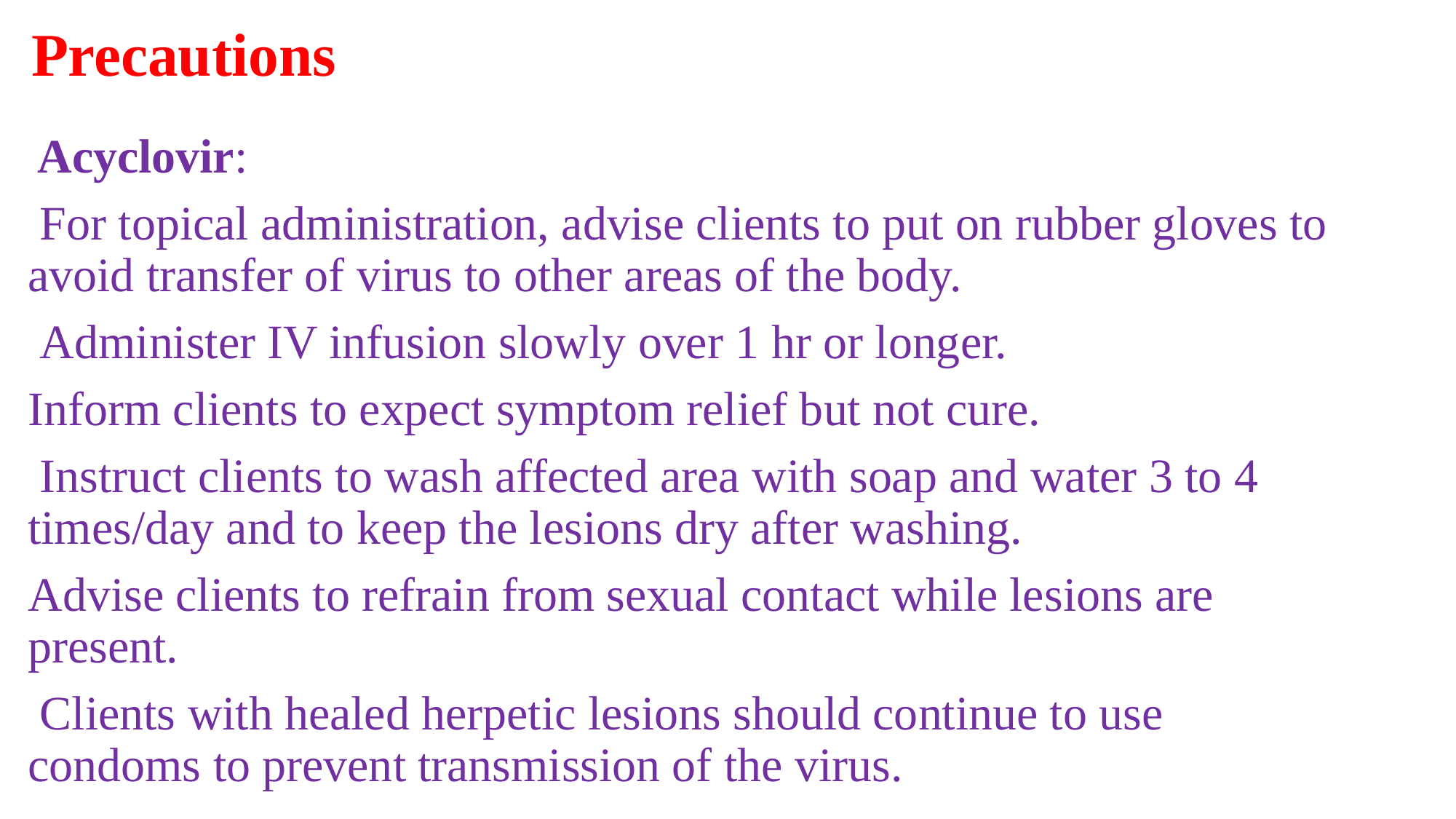

# Precautions
 Acyclovir:
 For topical administration, advise clients to put on rubber gloves to avoid transfer of virus to other areas of the body.
 Administer IV infusion slowly over 1 hr or longer.
Inform clients to expect symptom relief but not cure.
 Instruct clients to wash affected area with soap and water 3 to 4 times/day and to keep the lesions dry after washing.
Advise clients to refrain from sexual contact while lesions are present.
 Clients with healed herpetic lesions should continue to use condoms to prevent transmission of the virus.